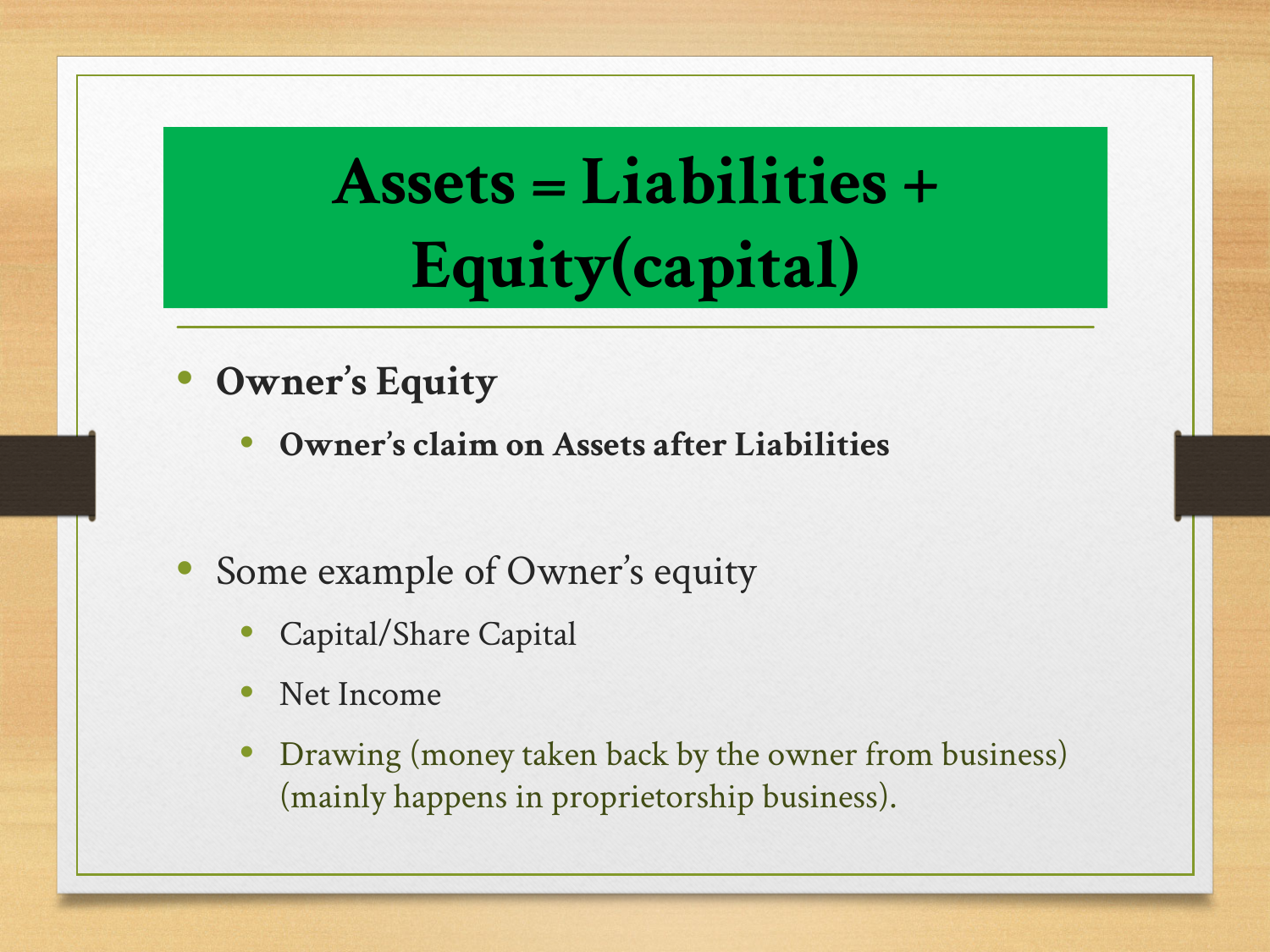

# Assets = Liabilities + Equity(capital)
Owner’s Equity
Owner’s claim on Assets after Liabilities

Some example of Owner’s equity
Capital/Share Capital
Net Income
Drawing (money taken back by the owner from business) (mainly happens in proprietorship business).